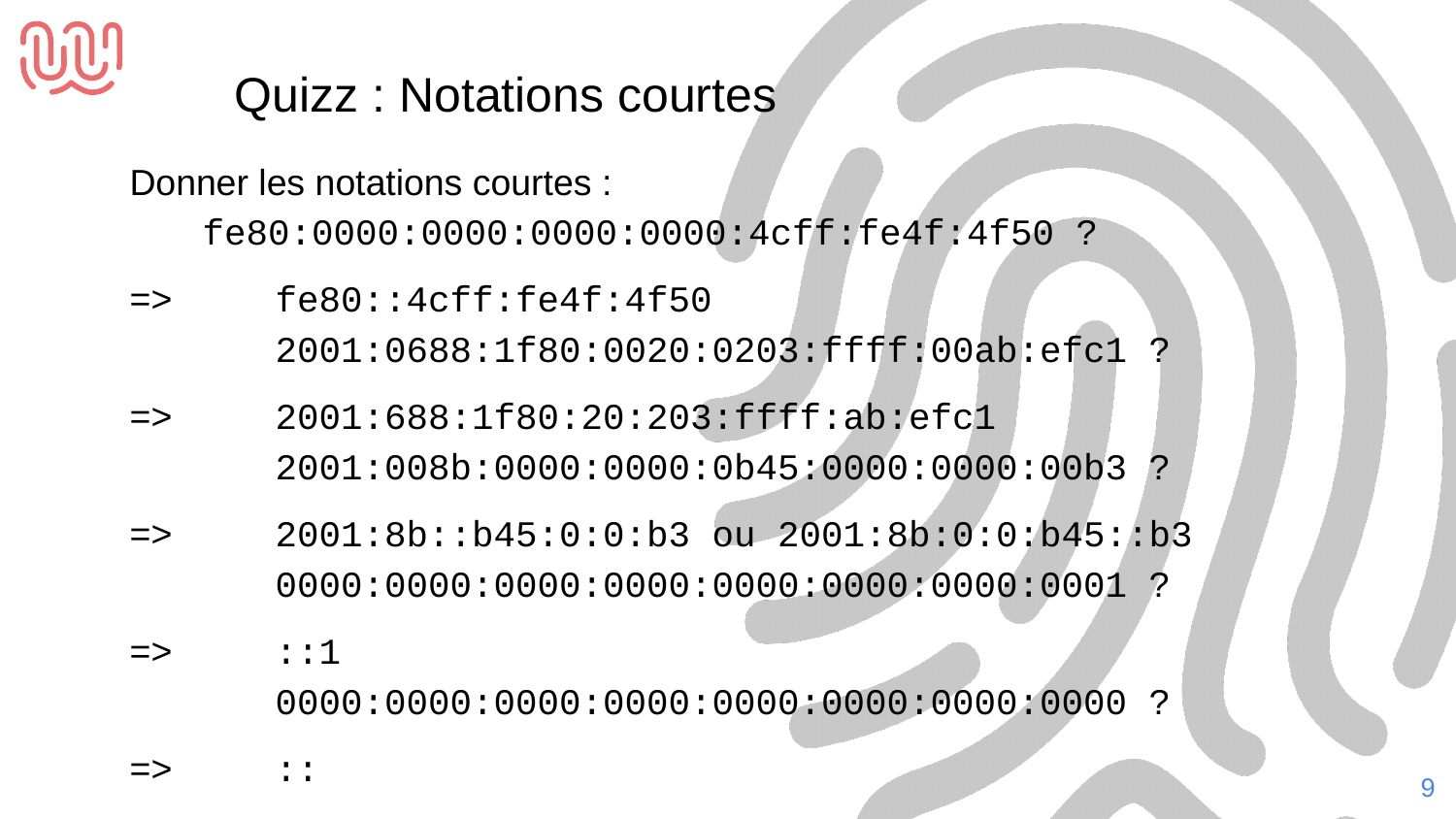

Quizz : Notations courtes
Donner les notations courtes :
fe80:0000:0000:0000:0000:4cff:fe4f:4f50 ?
=>	fe80::4cff:fe4f:4f50
	2001:0688:1f80:0020:0203:ffff:00ab:efc1 ?
=>	2001:688:1f80:20:203:ffff:ab:efc1
	2001:008b:0000:0000:0b45:0000:0000:00b3 ?
=>	2001:8b::b45:0:0:b3 ou 2001:8b:0:0:b45::b3
	0000:0000:0000:0000:0000:0000:0000:0001 ?
=>	::1
	0000:0000:0000:0000:0000:0000:0000:0000 ?
=>	::
9